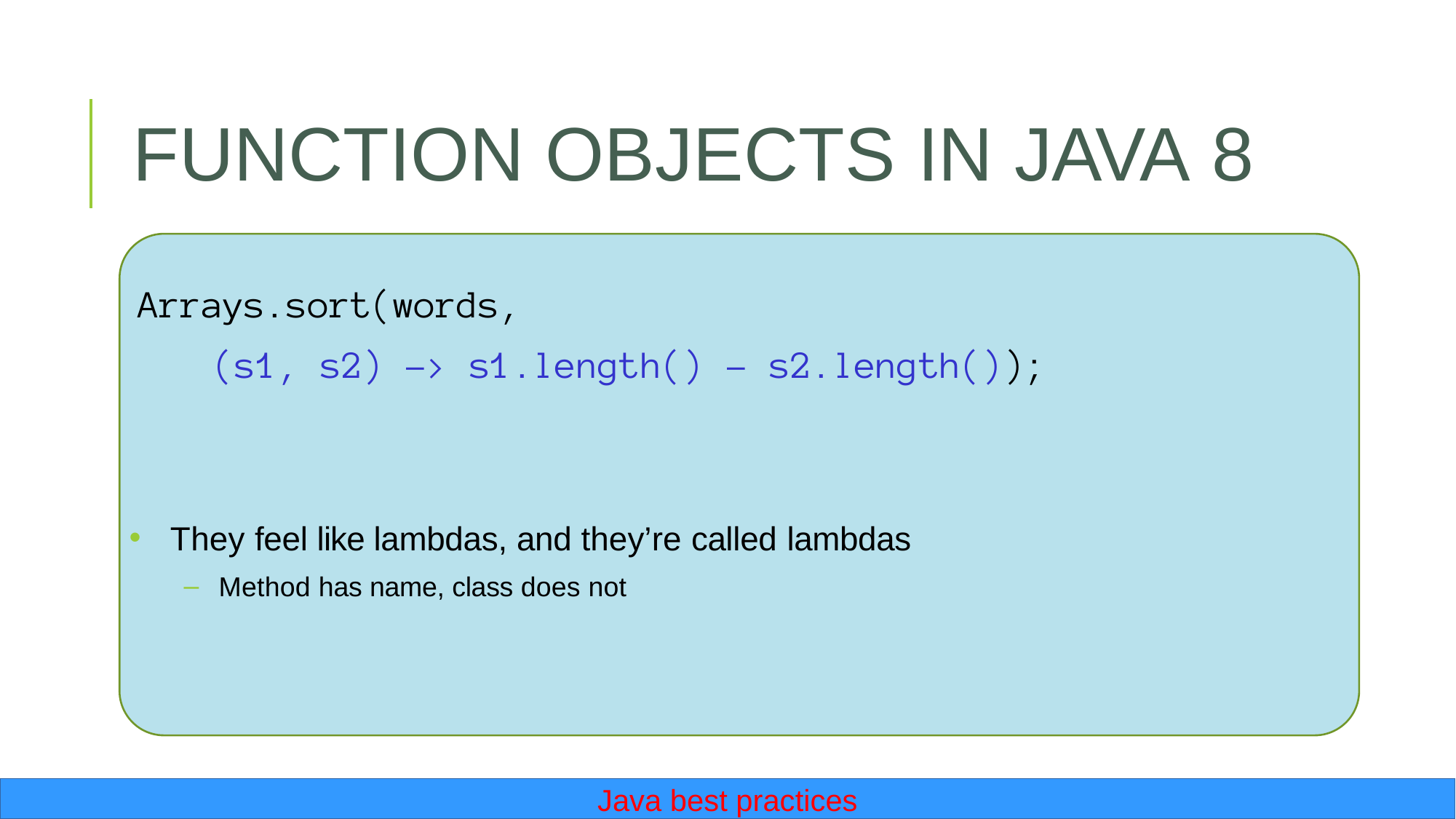

# Function objects in Java 8

Arrays.sort(words,
(s1, s2) -> s1.length() - s2.length());

They feel like lambdas, and they’re called lambdas
Method has name, class does not

Java best practices